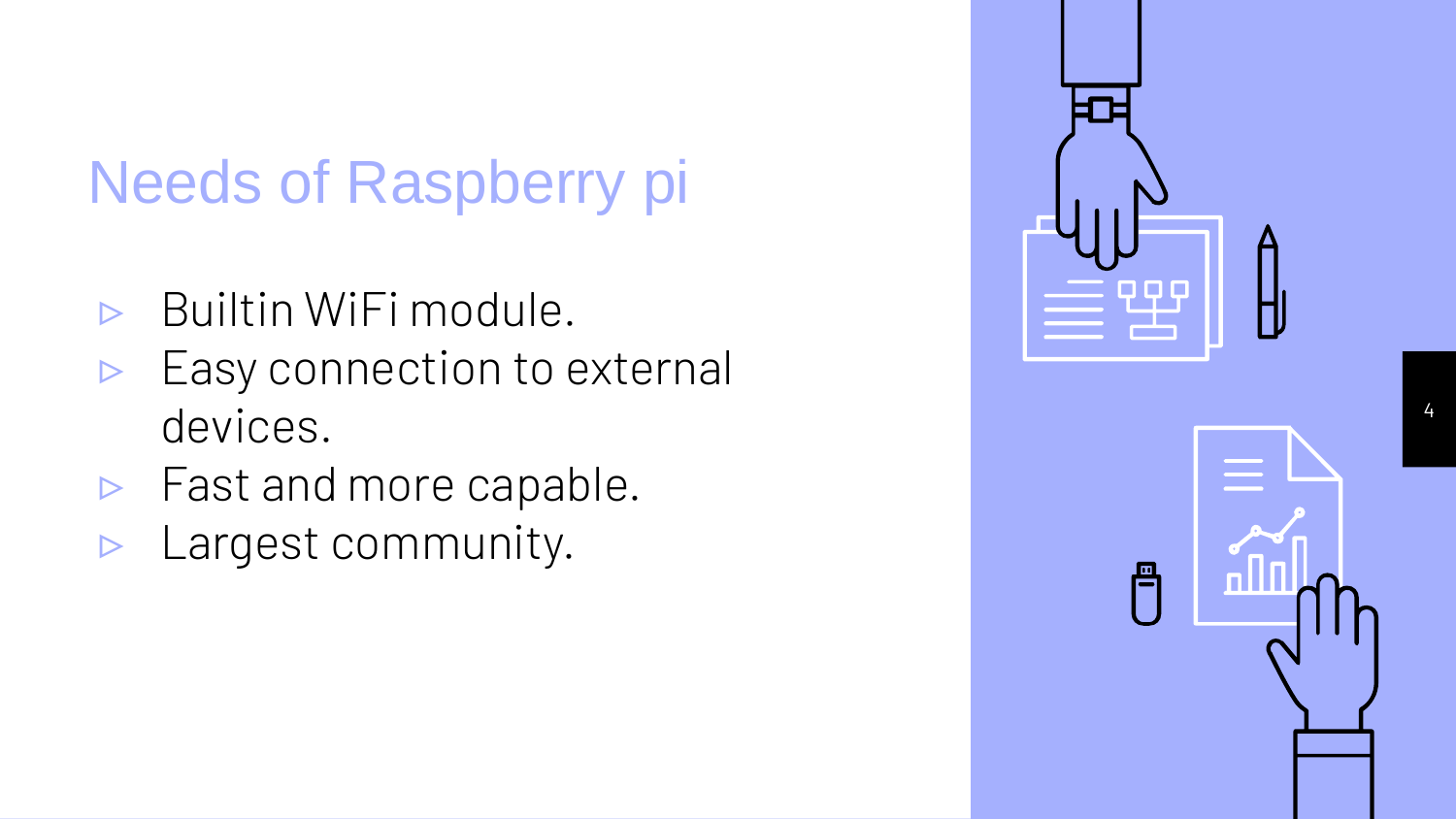

# Needs of Raspberry pi
Builtin WiFi module.
Easy connection to external devices.
Fast and more capable.
Largest community.
4